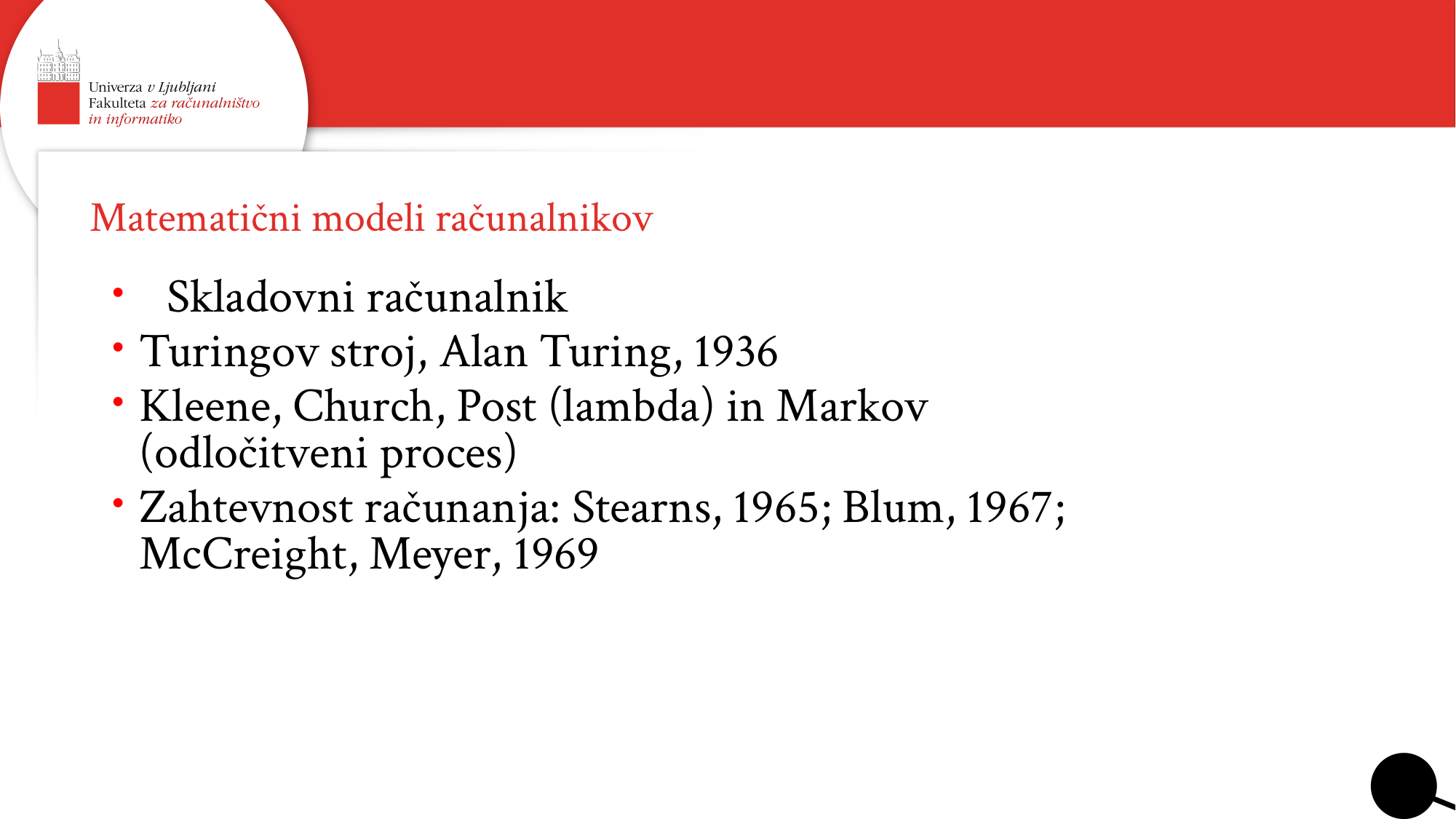

Matematični modeli računalnikov
Skladovni računalnik
Turingov stroj, Alan Turing, 1936
Kleene, Church, Post (lambda) in Markov (odločitveni proces)
Zahtevnost računanja: Stearns, 1965; Blum, 1967; McCreight, Meyer, 1969